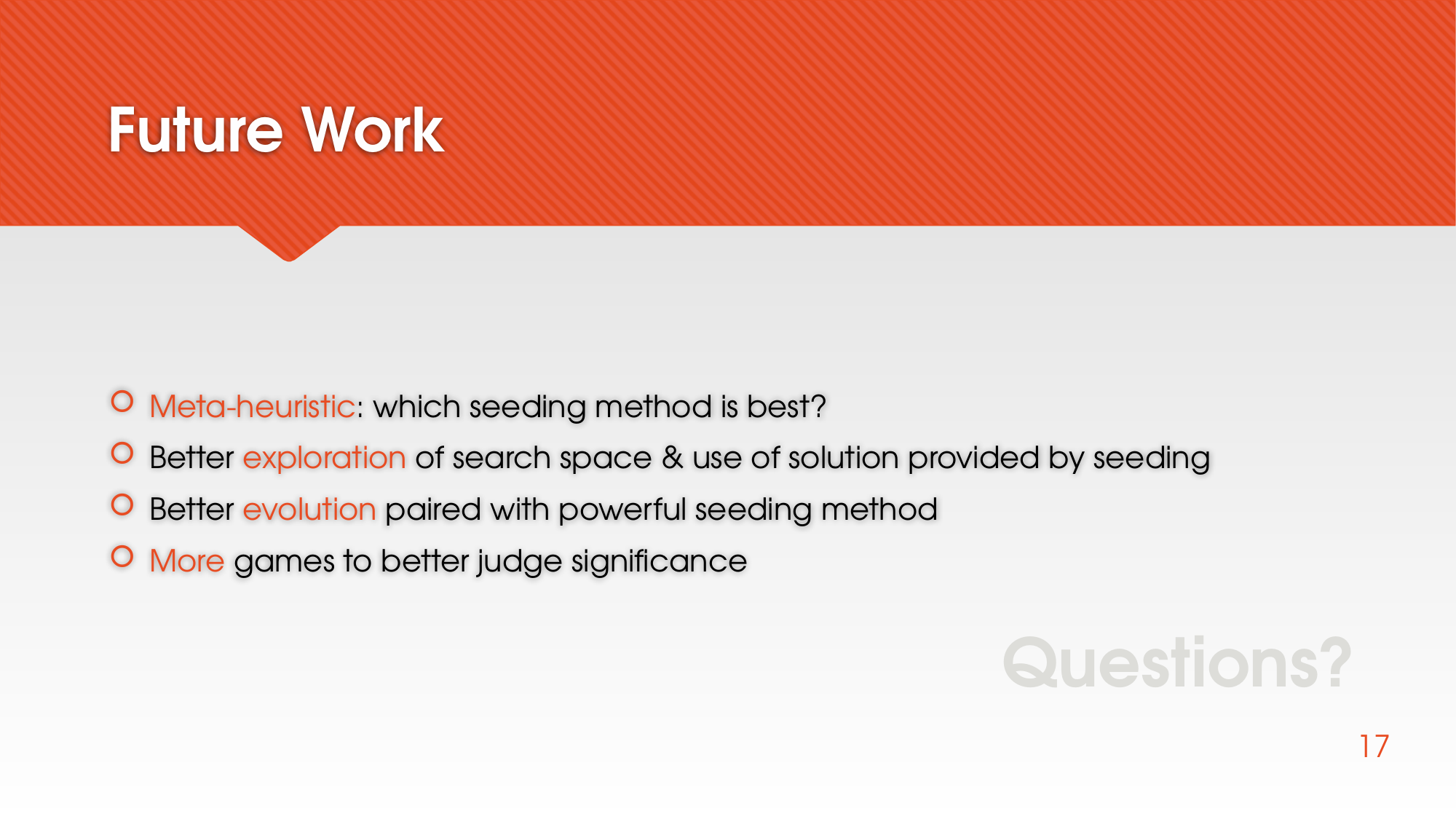

# Future Work
Meta-heuristic: which seeding method is best?
Better exploration of search space & use of solution provided by seeding
Better evolution paired with powerful seeding method
More games to better judge significance
Questions?
17